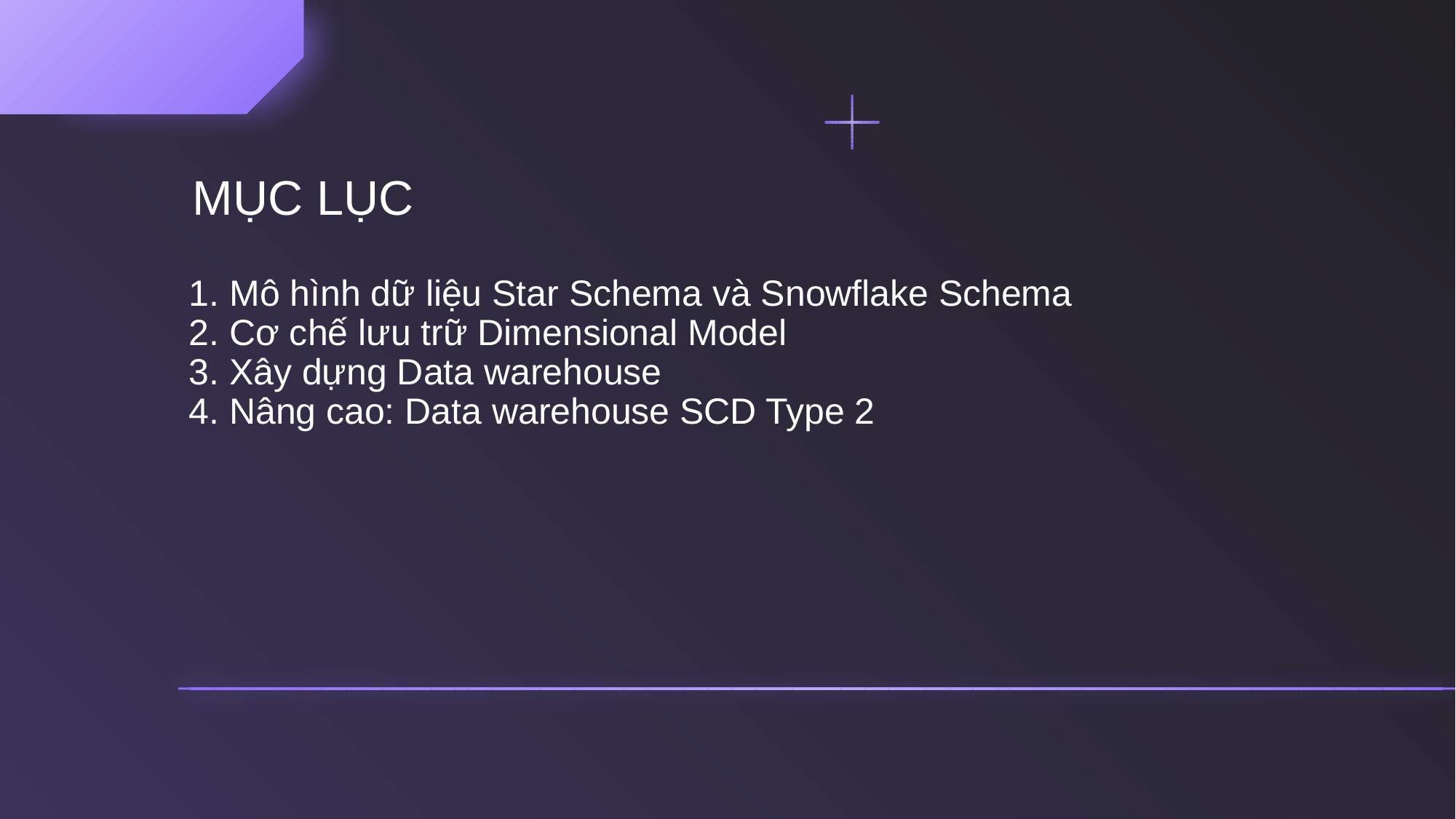

MỤC LỤC
1. Mô hình dữ liệu Star Schema và Snowflake Schema
2. Cơ chế lưu trữ Dimensional Model
3. Xây dựng Data warehouse
4. Nâng cao: Data warehouse SCD Type 2